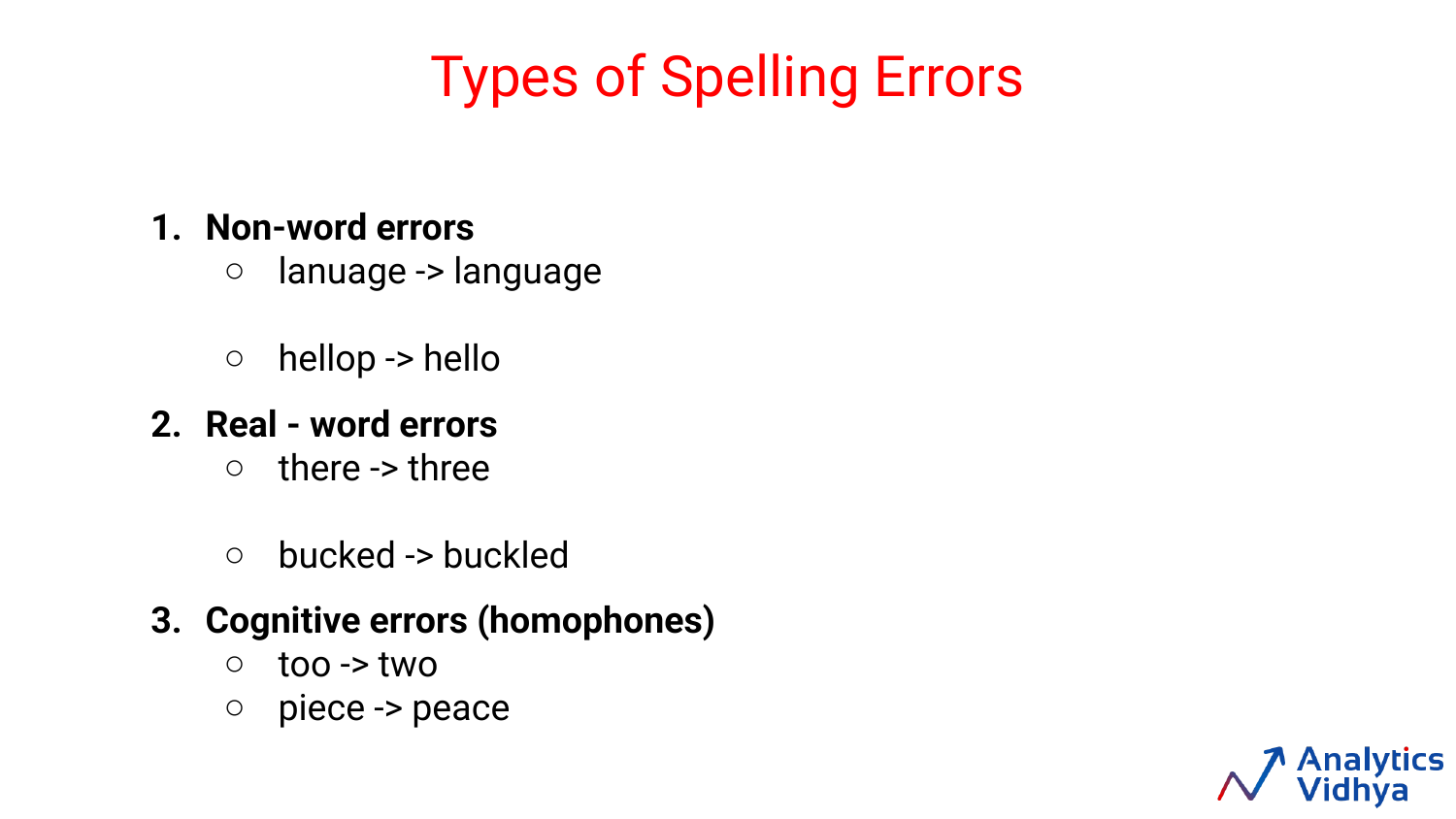

Types of Spelling Errors
Non-word errors
lanuage -> language
hellop -> hello
Real - word errors
there -> three
bucked -> buckled
Cognitive errors (homophones)
too -> two
piece -> peace